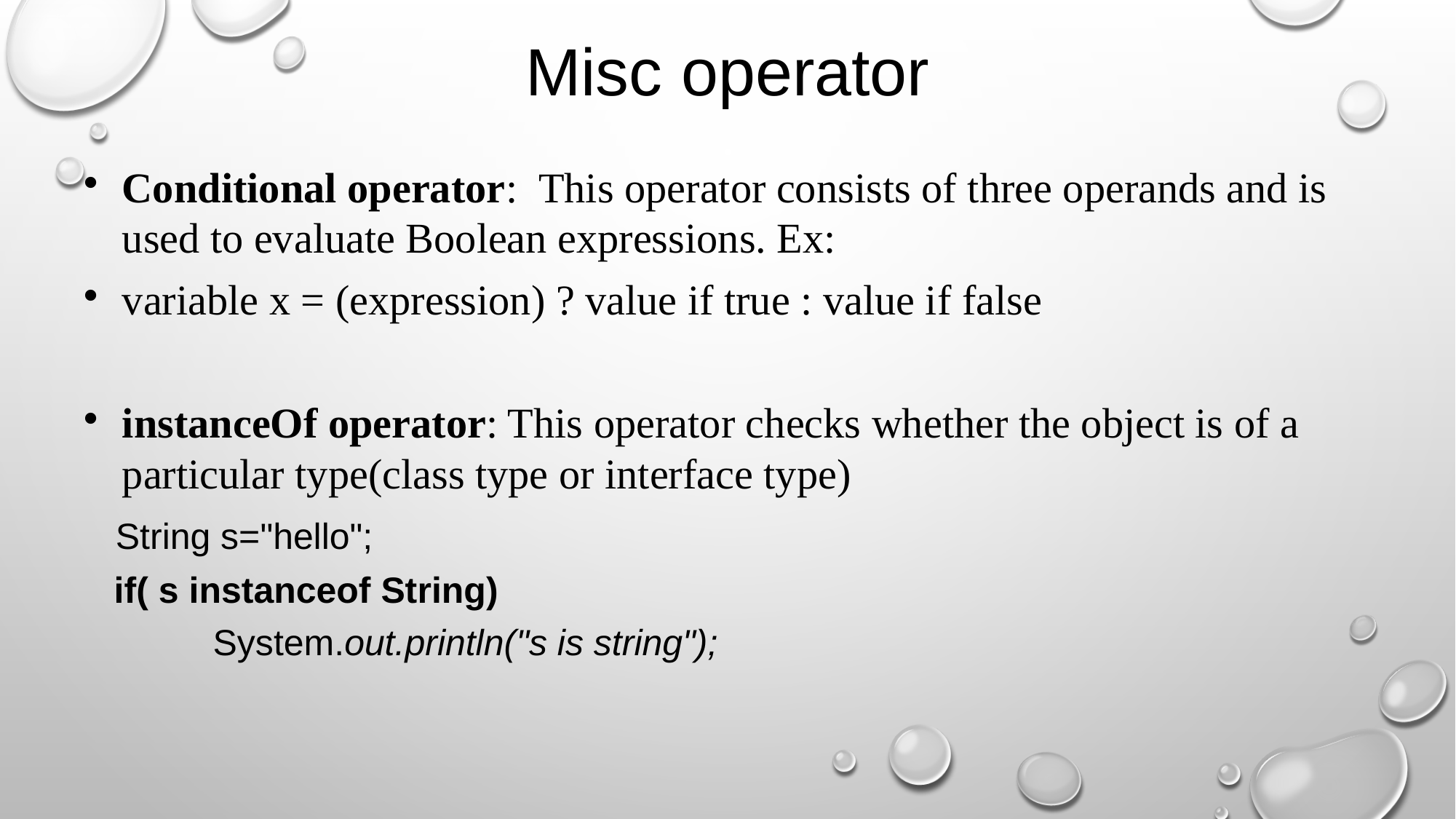

Misc operator
Conditional operator:  This operator consists of three operands and is used to evaluate Boolean expressions. Ex:
variable x = (expression) ? value if true : value if false

instanceOf operator: This operator checks whether the object is of a particular type(class type or interface type)
	 String s="hello";
	 if( s instanceof String)
 		System.out.println("s is string");